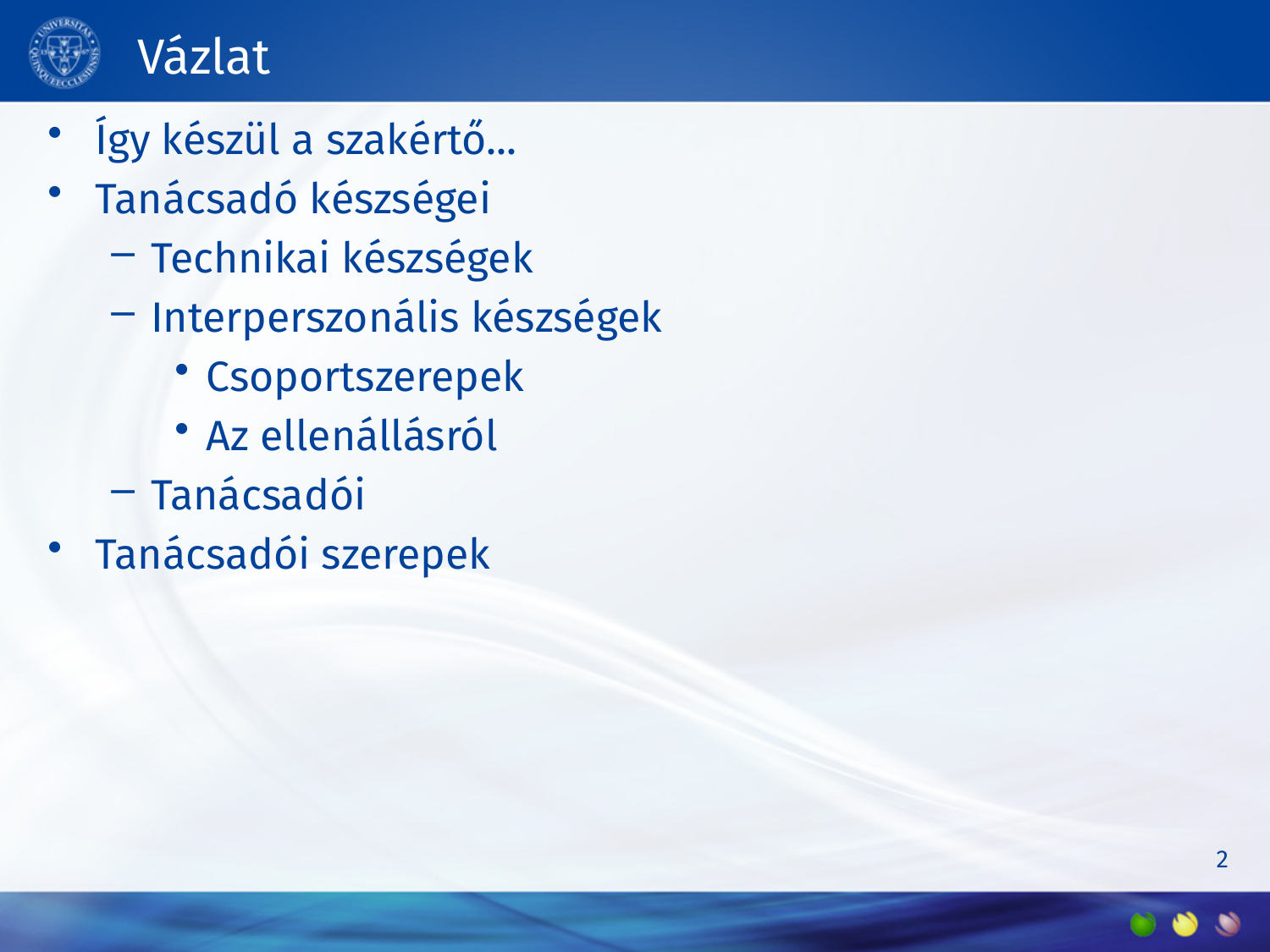

# Vázlat
Így készül a szakértő...
Tanácsadó készségei
Technikai készségek
Interperszonális készségek
Csoportszerepek
Az ellenállásról
Tanácsadói
Tanácsadói szerepek
2